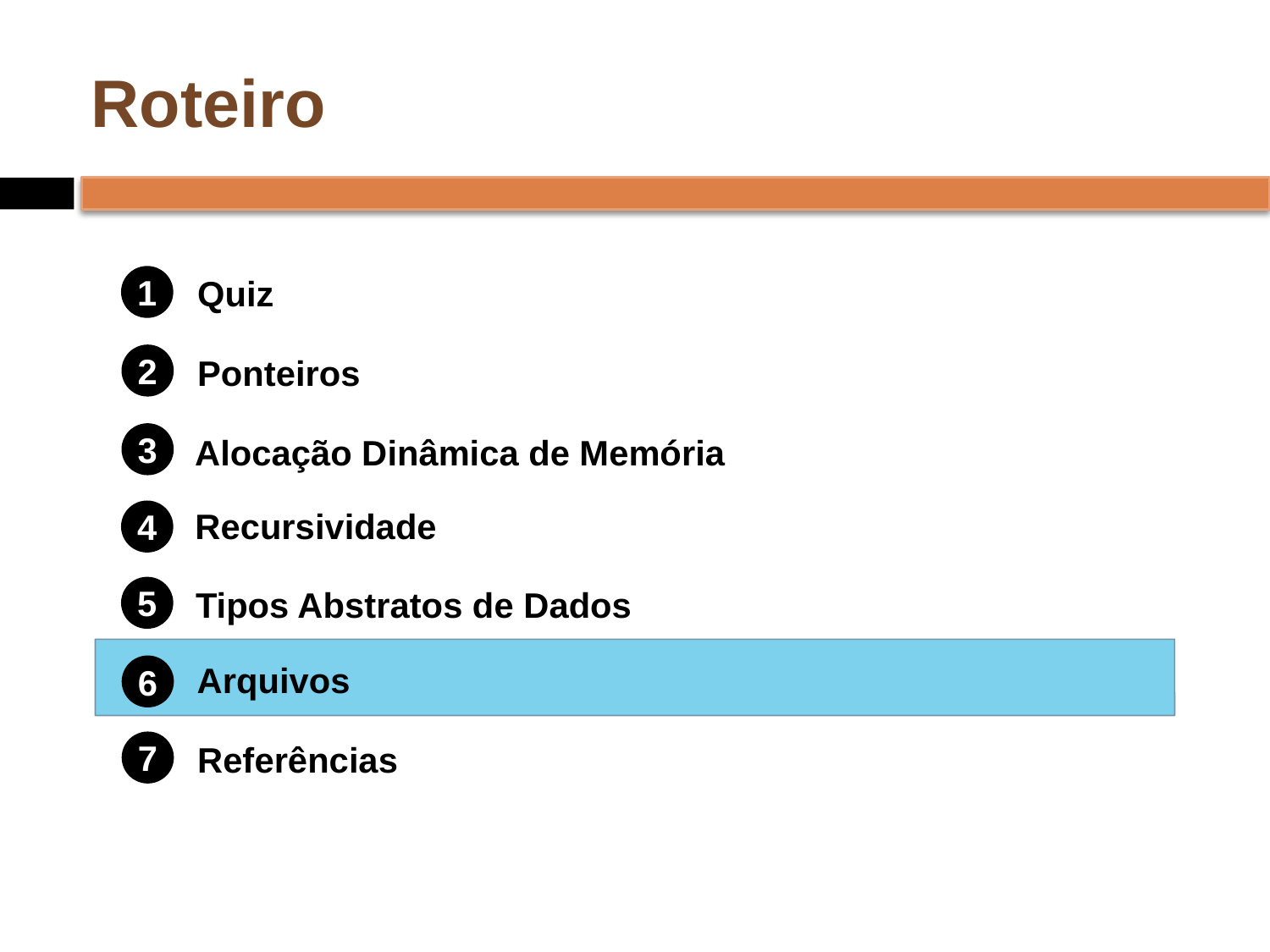

# Roteiro
Quiz
1

1.
1.
1.
1.
2

Ponteiros
3

Alocação Dinâmica de Memória
Recursividade
4

5

Tipos Abstratos de Dados

Arquivos
6

7

Referências
42